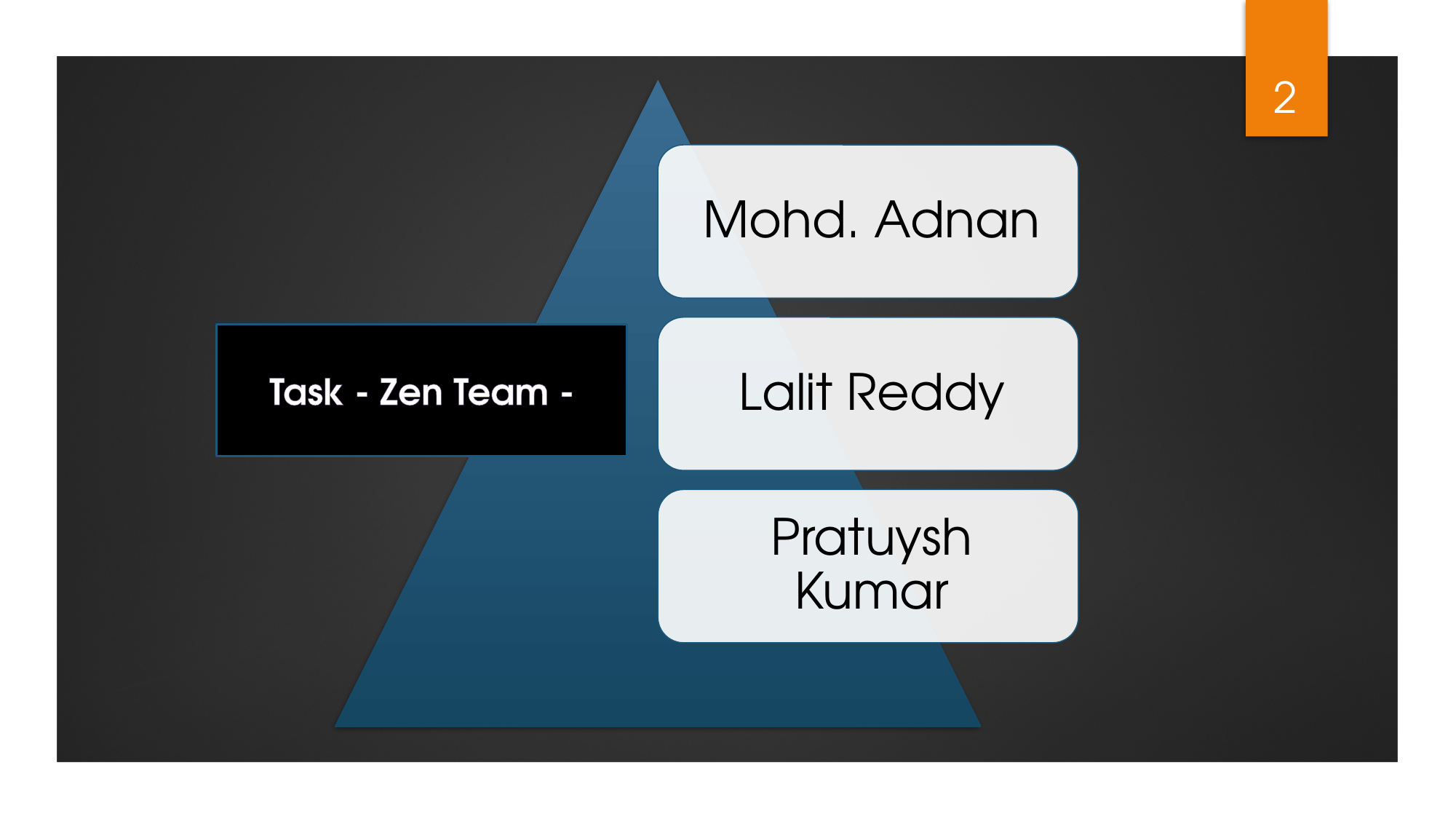

2
Mohd. Adnan
Lalit Reddy
Pratuysh Kumar
Task - Zen Team -